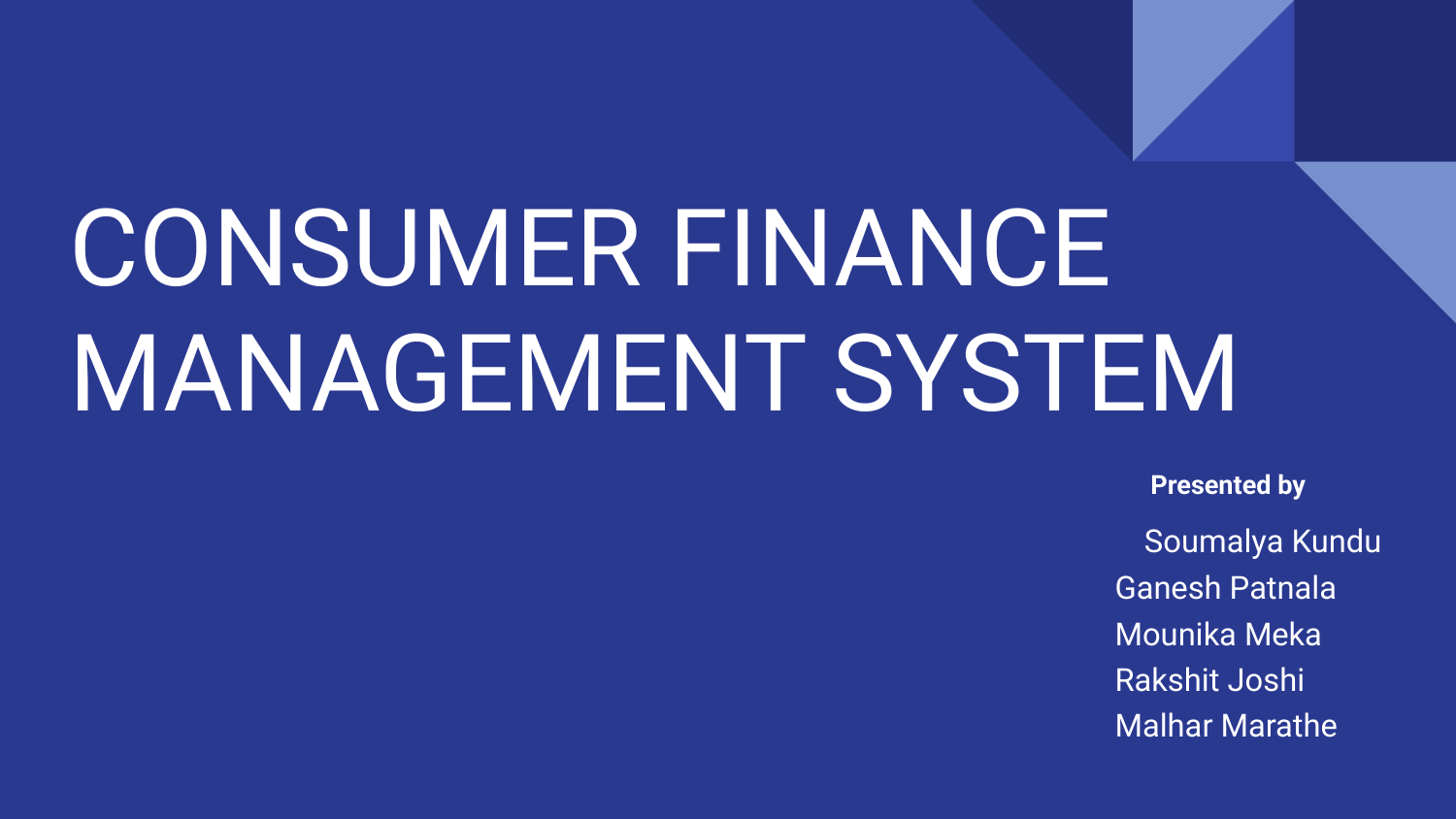

# CONSUMER FINANCE MANAGEMENT SYSTEM
                                                                                                                                                                                                                                 Presented by

                                                                                                                                                                                                                         Soumalya Kundu
                                                                                                                                 Ganesh Patnala
                                                                                                                                 Mounika Meka
                                                                                                                                 Rakshit Joshi
                                                                                                                                 Malhar Marathe